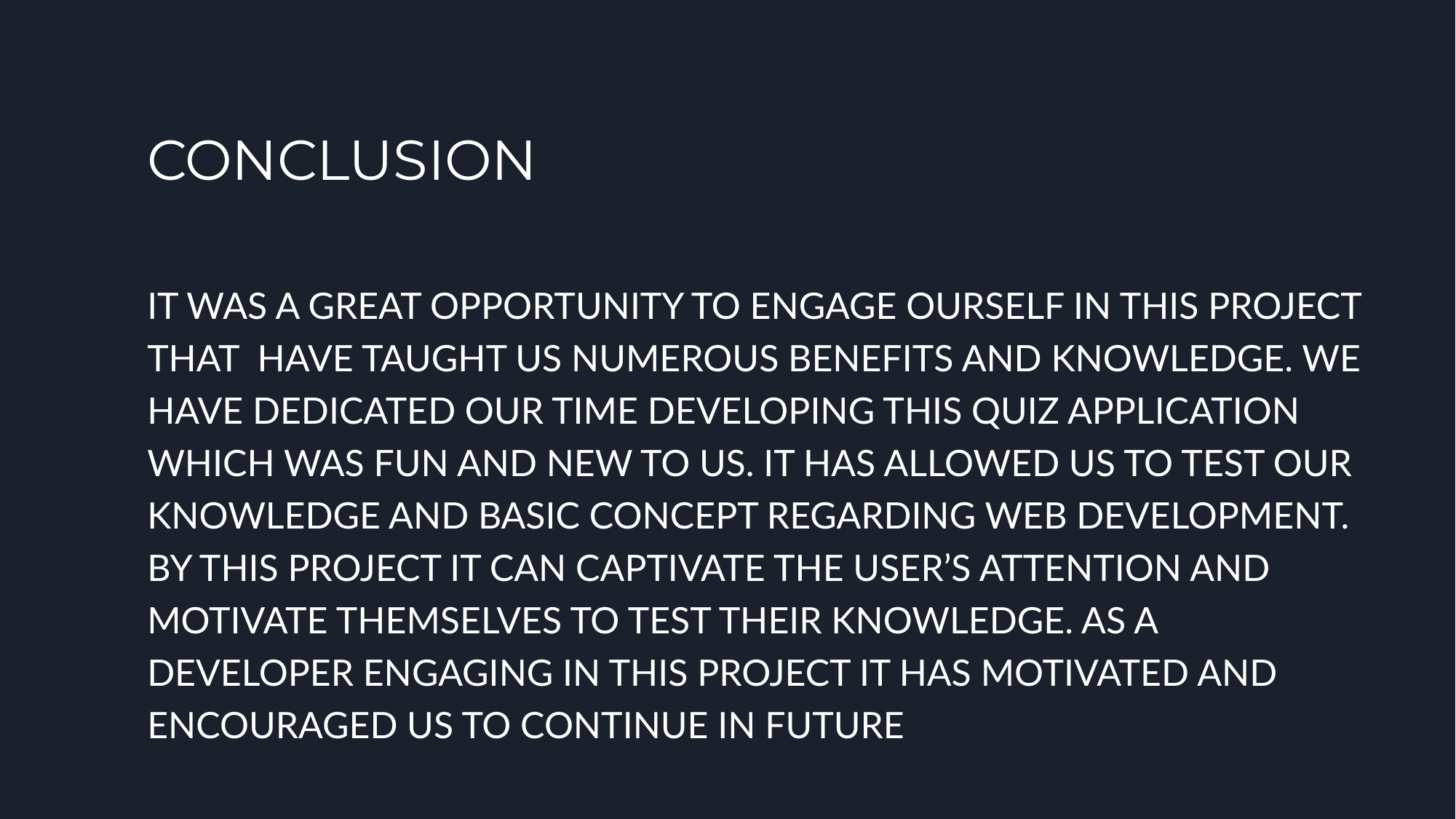

# CONCLUSION
IT WAS A GREAT OPPORTUNITY TO ENGAGE OURSELF IN THIS PROJECT THAT  HAVE TAUGHT US NUMEROUS BENEFITS AND KNOWLEDGE. WE HAVE DEDICATED OUR TIME DEVELOPING THIS QUIZ APPLICATION WHICH WAS FUN AND NEW TO US. IT HAS ALLOWED US TO TEST OUR KNOWLEDGE AND BASIC CONCEPT REGARDING WEB DEVELOPMENT. BY THIS PROJECT IT CAN CAPTIVATE THE USER’S ATTENTION AND MOTIVATE THEMSELVES TO TEST THEIR KNOWLEDGE. AS A DEVELOPER ENGAGING IN THIS PROJECT IT HAS MOTIVATED AND ENCOURAGED US TO CONTINUE IN FUTURE